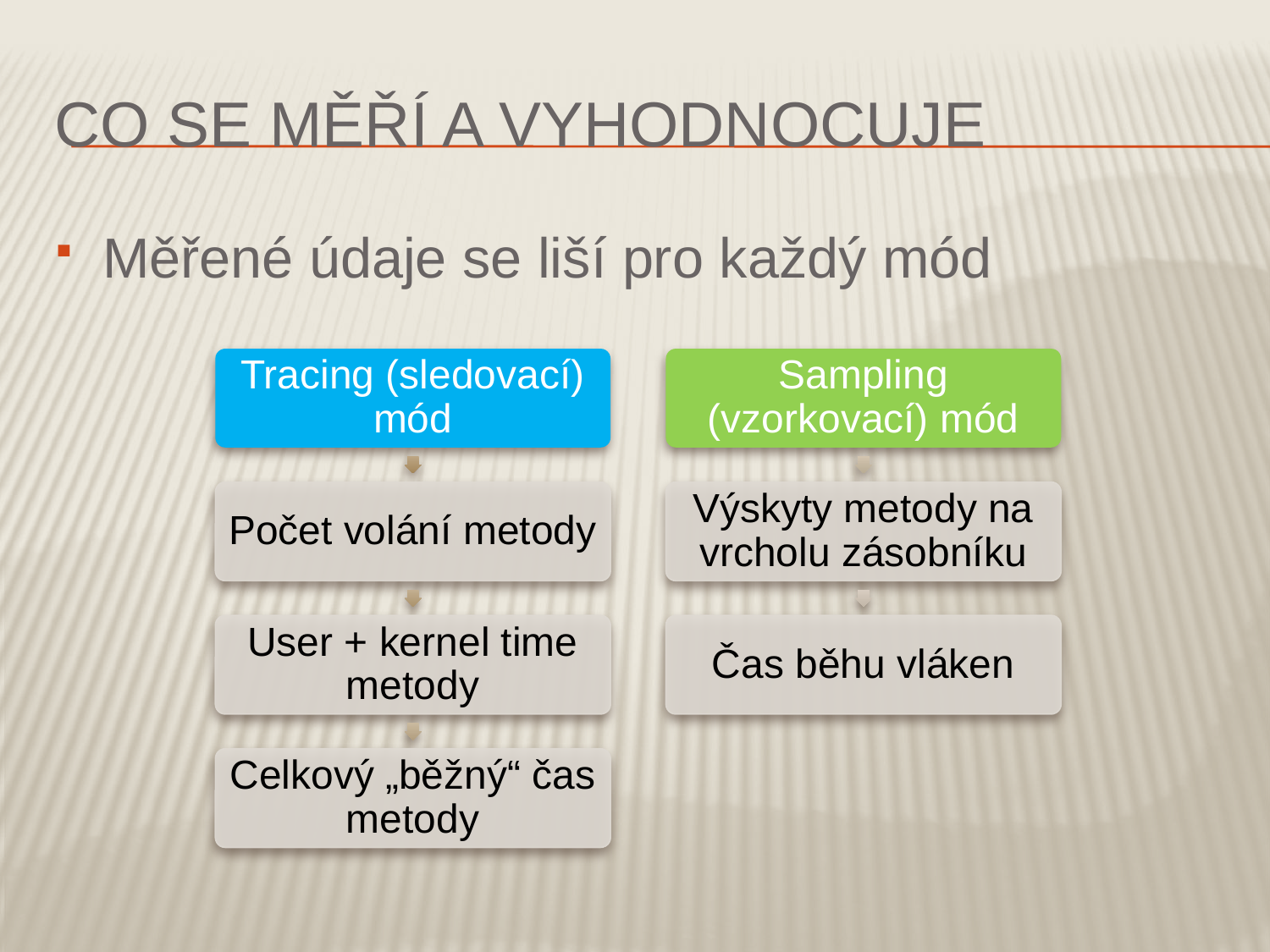

# Co se měří a vyhodnocuje
Měřené údaje se liší pro každý mód
Tracing (sledovací) mód
Počet volání metody
User + kernel time metody
Celkový „běžný“ čas metody
Sampling (vzorkovací) mód
Výskyty metody na vrcholu zásobníku
Čas běhu vláken